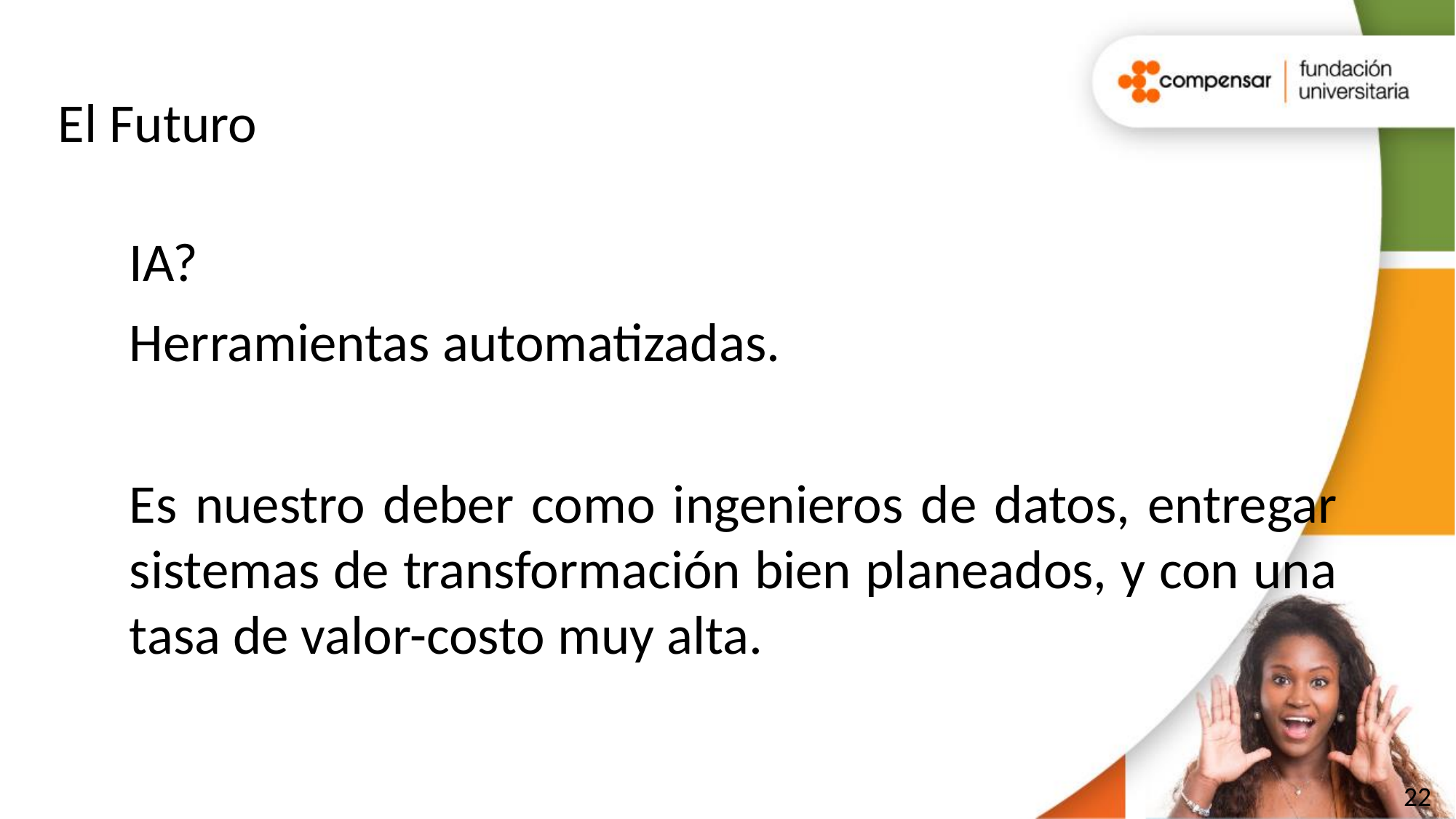

# El Futuro
IA?
Herramientas automatizadas.

Es nuestro deber como ingenieros de datos, entregar sistemas de transformación bien planeados, y con una tasa de valor-costo muy alta.
© TODOS LOS DERECHOS RESERVADOS POR FUNDACIÓN UNIVERSITARIA COMPENSAR
22